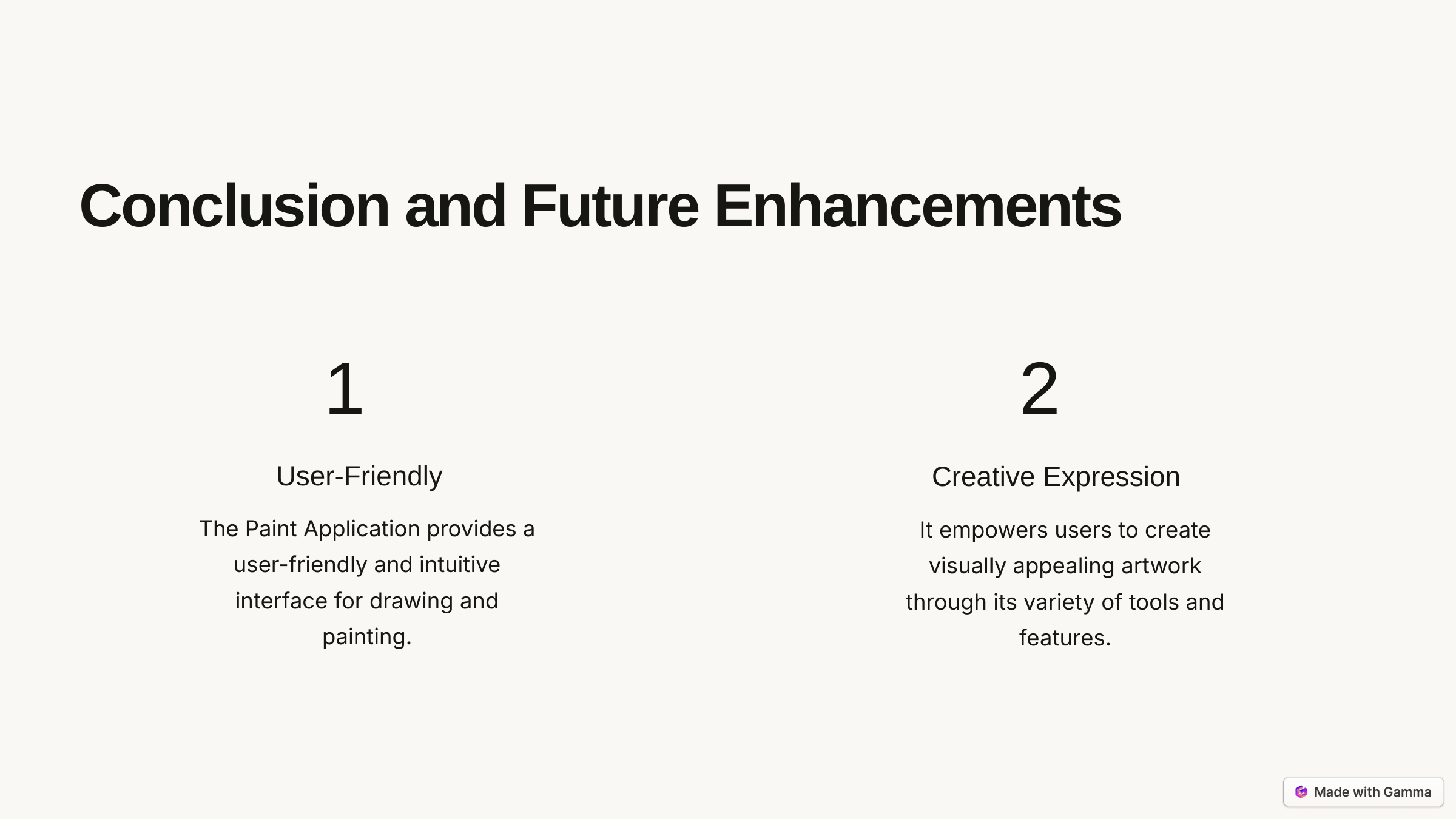

Conclusion and Future Enhancements
1
2
User-Friendly
Creative Expression
The Paint Application provides a user-friendly and intuitive interface for drawing and painting.
It empowers users to create visually appealing artwork through its variety of tools and features.